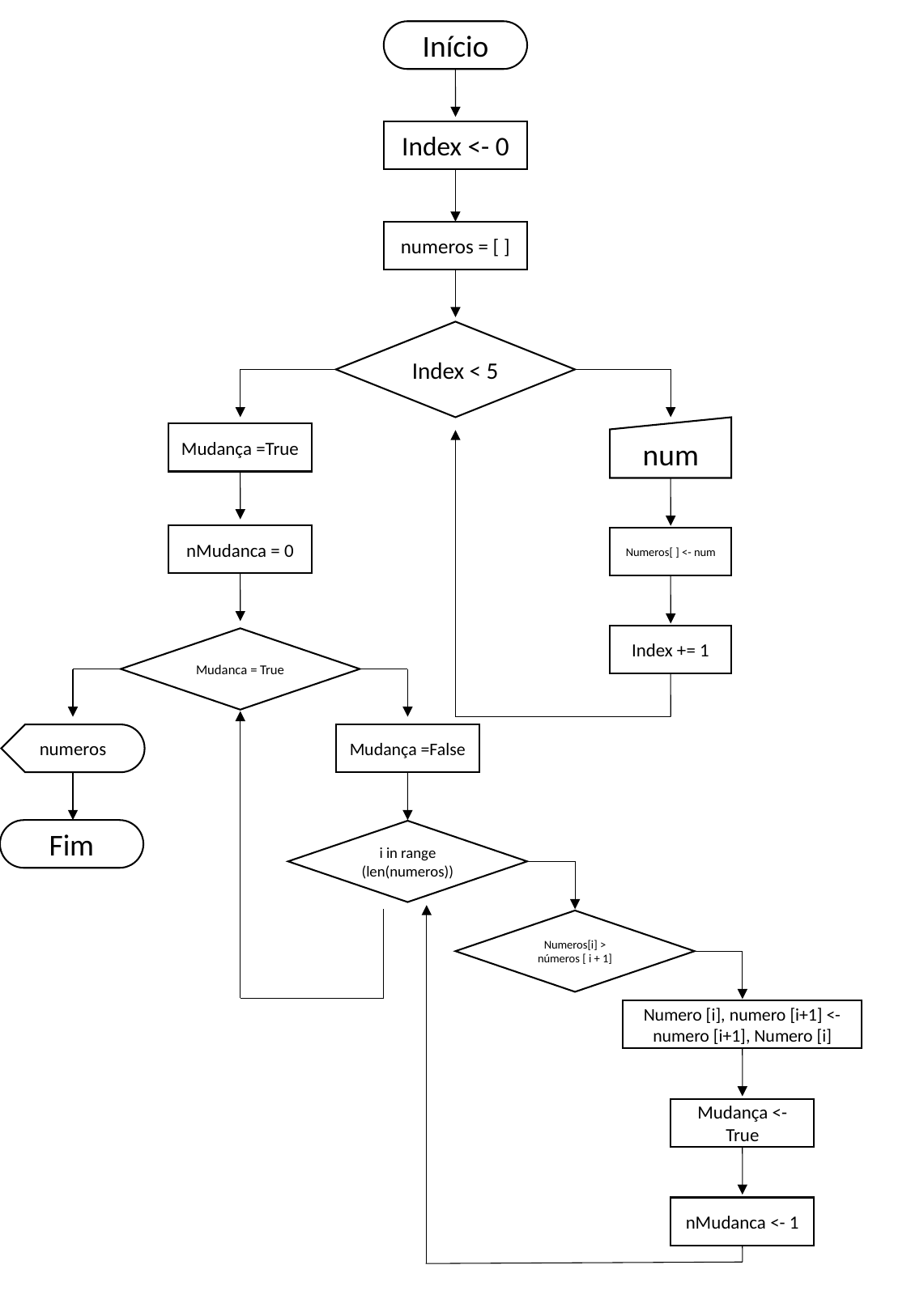

Início
Index <- 0
numeros = [ ]
Index < 5
num
Mudança =True
nMudanca = 0
Numeros[ ] <- num
Index += 1
Mudanca = True
numeros
Mudança =False
Fim
i in range (len(numeros))
Numeros[i] > números [ i + 1]
Numero [i], numero [i+1] <- numero [i+1], Numero [i]
Mudança <-True
nMudanca <- 1